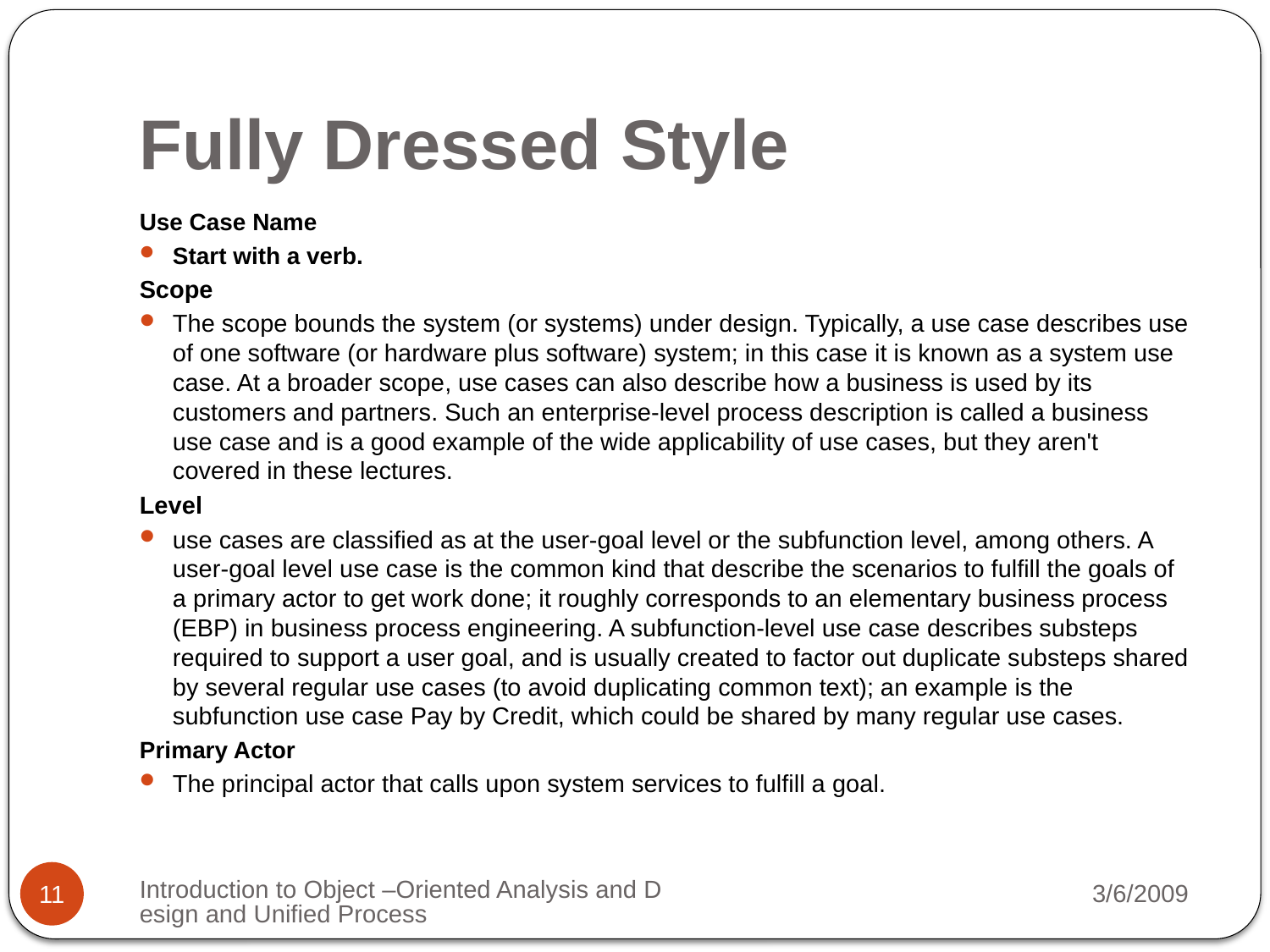

# Fully Dressed Style
Use Case Name
Start with a verb.
Scope
The scope bounds the system (or systems) under design. Typically, a use case describes use of one software (or hardware plus software) system; in this case it is known as a system use case. At a broader scope, use cases can also describe how a business is used by its customers and partners. Such an enterprise-level process description is called a business use case and is a good example of the wide applicability of use cases, but they aren't covered in these lectures.
Level
use cases are classified as at the user-goal level or the subfunction level, among others. A user-goal level use case is the common kind that describe the scenarios to fulfill the goals of a primary actor to get work done; it roughly corresponds to an elementary business process (EBP) in business process engineering. A subfunction-level use case describes substeps required to support a user goal, and is usually created to factor out duplicate substeps shared by several regular use cases (to avoid duplicating common text); an example is the subfunction use case Pay by Credit, which could be shared by many regular use cases.
Primary Actor
The principal actor that calls upon system services to fulfill a goal.

Introduction to Object –Oriented Analysis and Design and Unified Process
3/6/2009
11